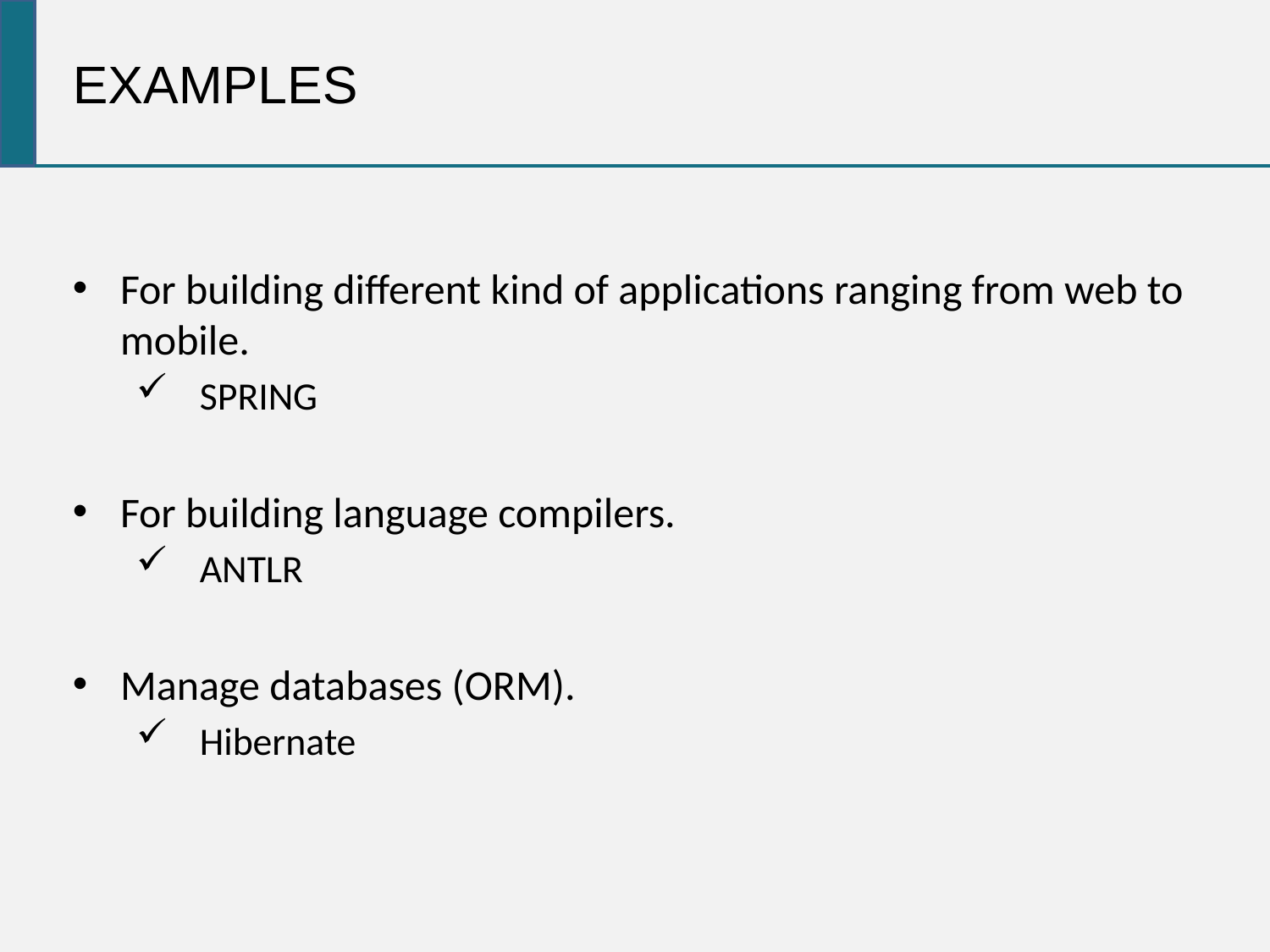

examples

For building different kind of applications ranging from web to mobile.
SPRING

For building language compilers.
ANTLR

Manage databases (ORM).
Hibernate